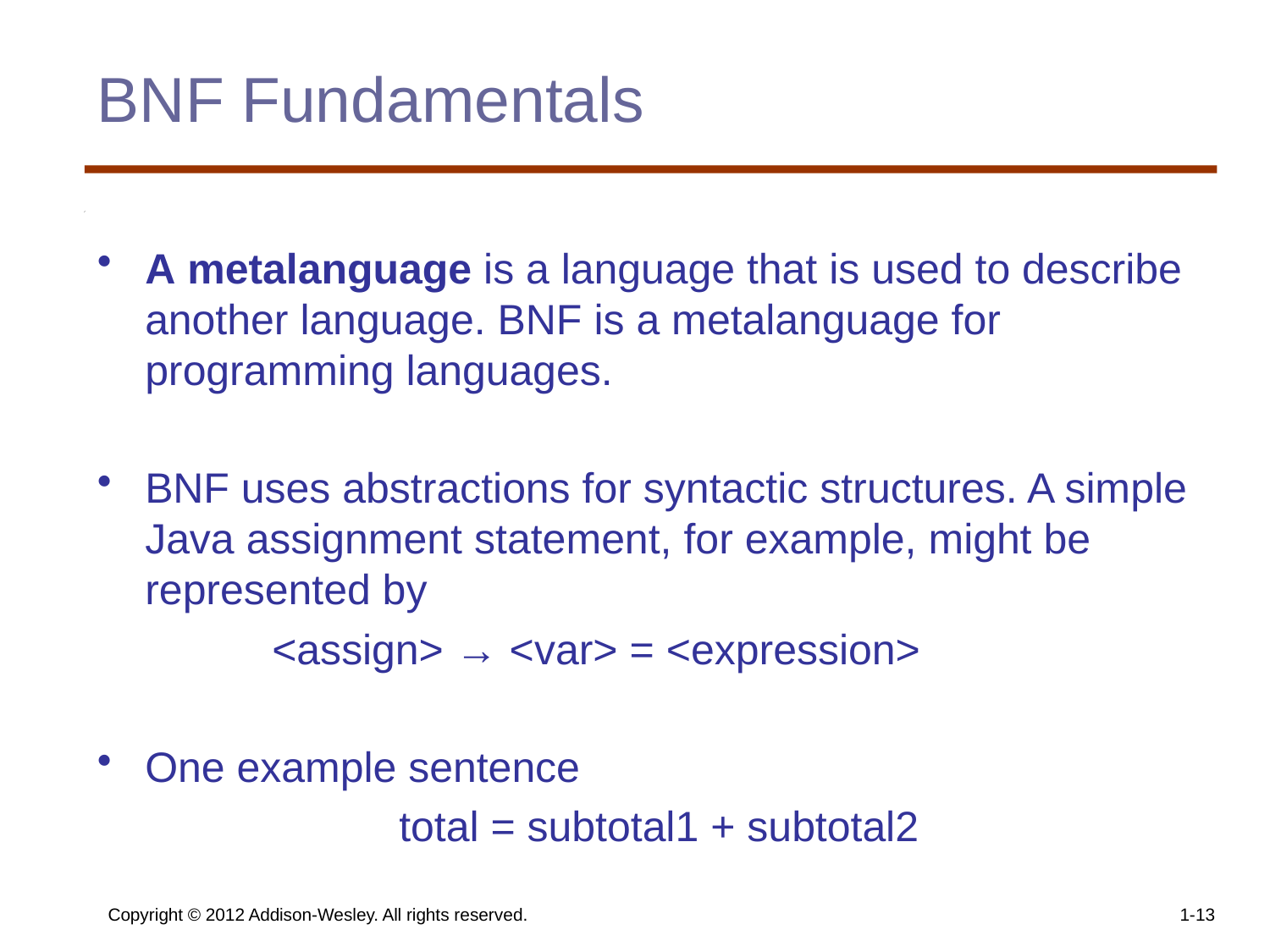

# BNF Fundamentals

A metalanguage is a language that is used to describe another language. BNF is a metalanguage for programming languages.

BNF uses abstractions for syntactic structures. A simple Java assignment statement, for example, might be represented by
		<assign> → <var> = <expression>

One example sentence
			total = subtotal1 + subtotal2

Copyright © 2012 Addison-Wesley. All rights reserved.
1-13